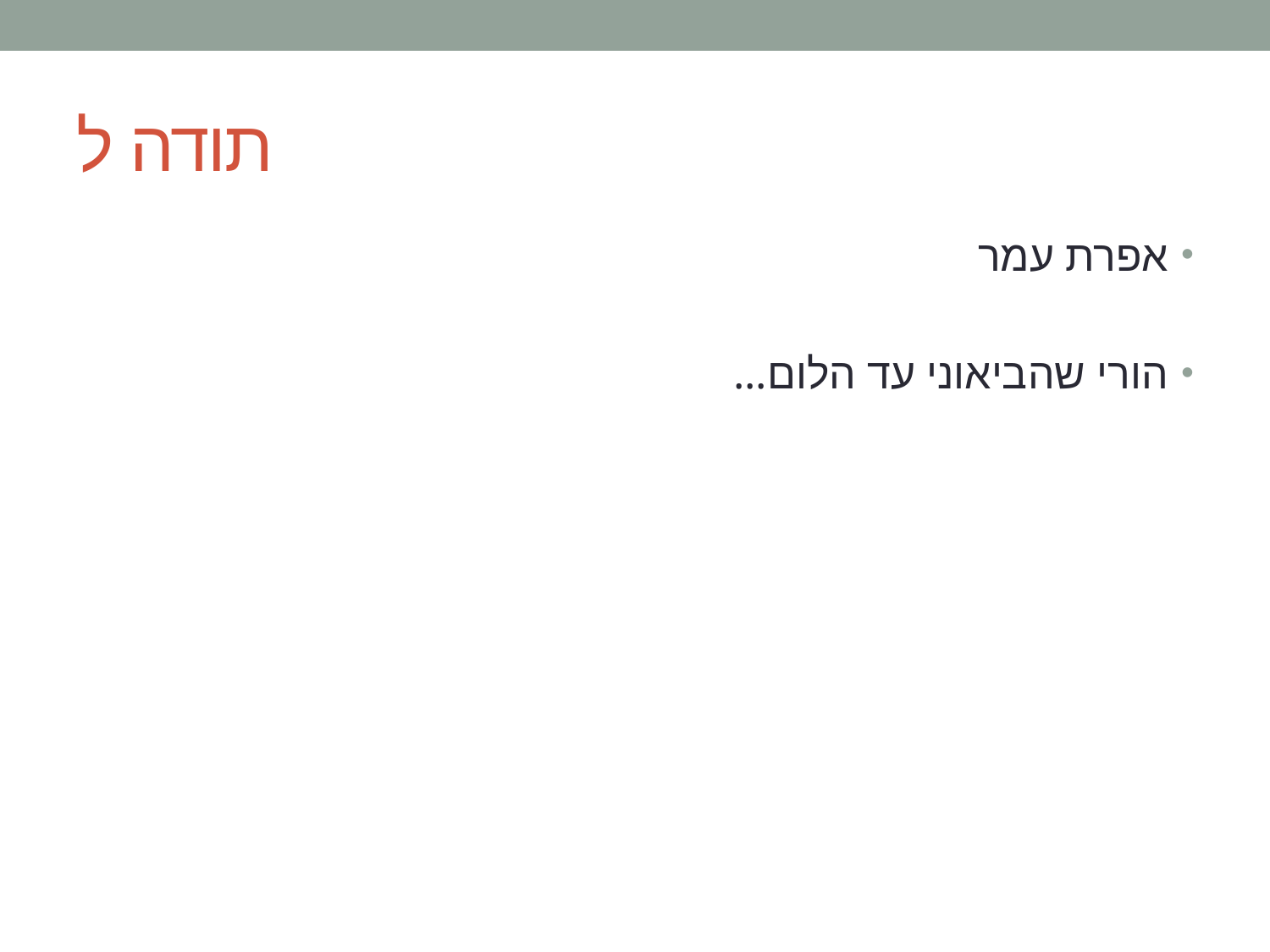

# תודה ל
אפרת עמר

הורי שהביאוני עד הלום...